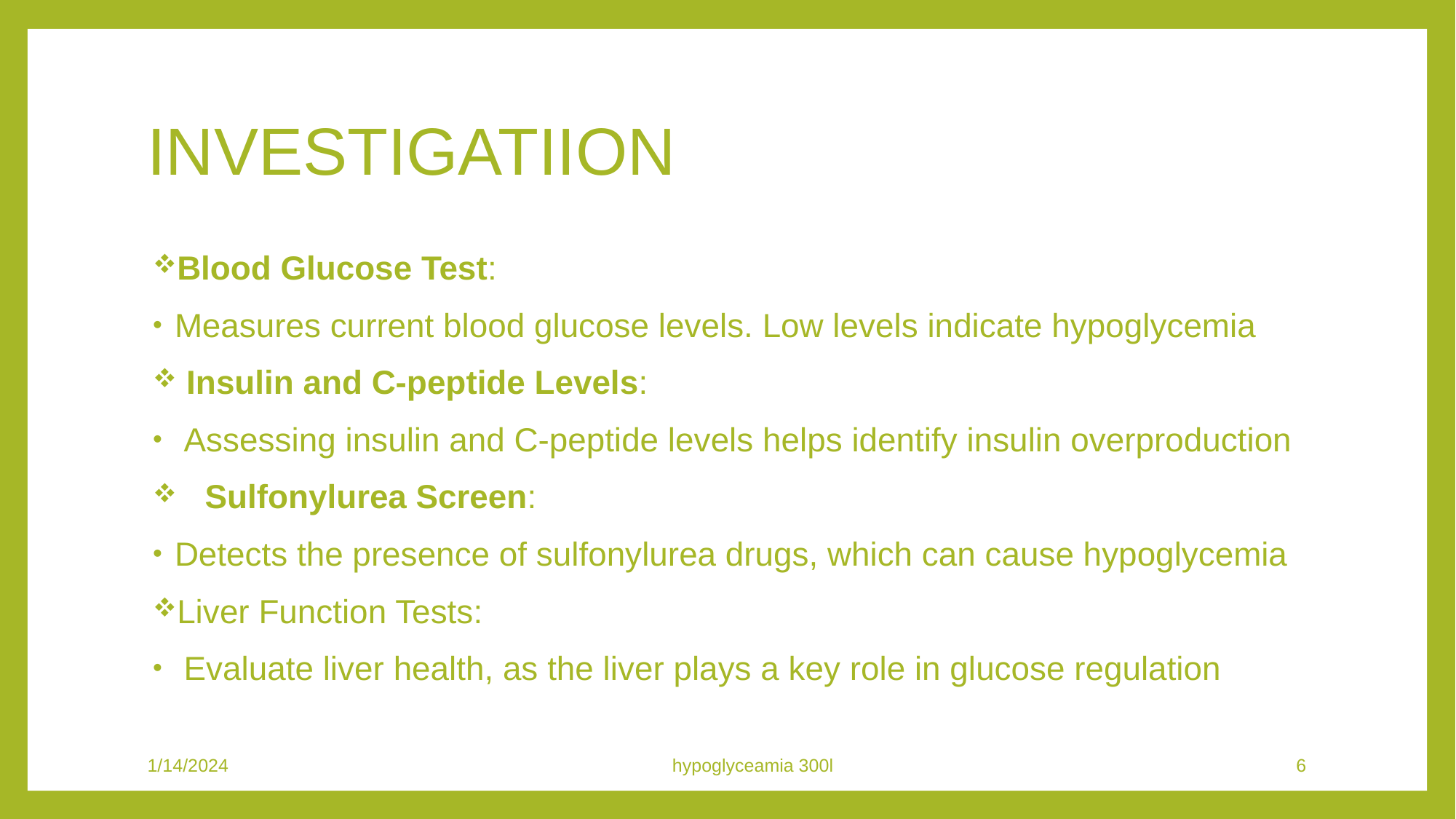

# INVESTIGATIION
Blood Glucose Test:
Measures current blood glucose levels. Low levels indicate hypoglycemia
 Insulin and C-peptide Levels:
 Assessing insulin and C-peptide levels helps identify insulin overproduction
   Sulfonylurea Screen:
Detects the presence of sulfonylurea drugs, which can cause hypoglycemia
Liver Function Tests:
 Evaluate liver health, as the liver plays a key role in glucose regulation

1/14/2024
hypoglyceamia 300l
6